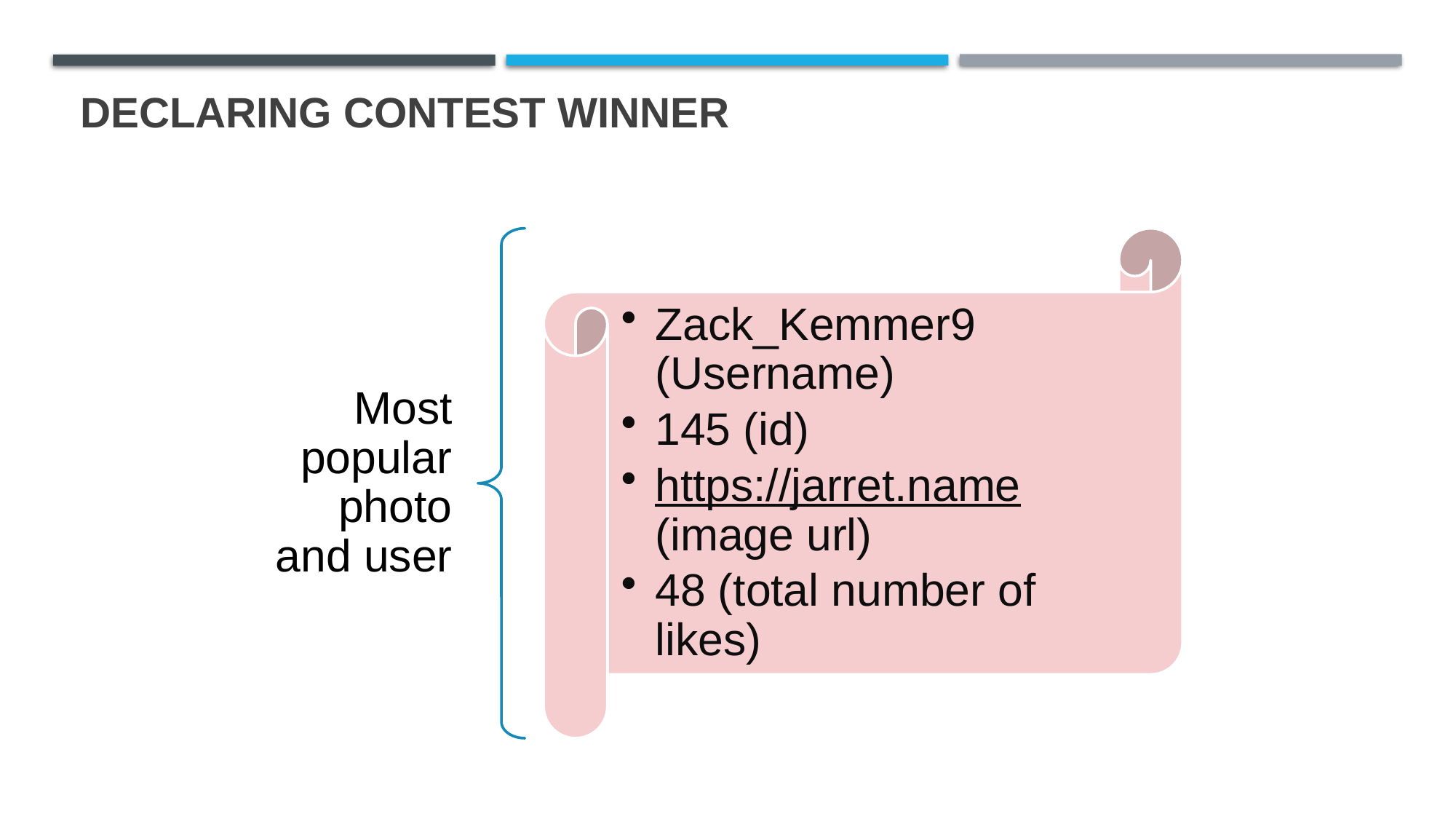

# Declaring Contest Winner
Most popular photo and user
Zack_Kemmer9 (Username)
145 (id)
https://jarret.name (image url)
48 (total number of likes)